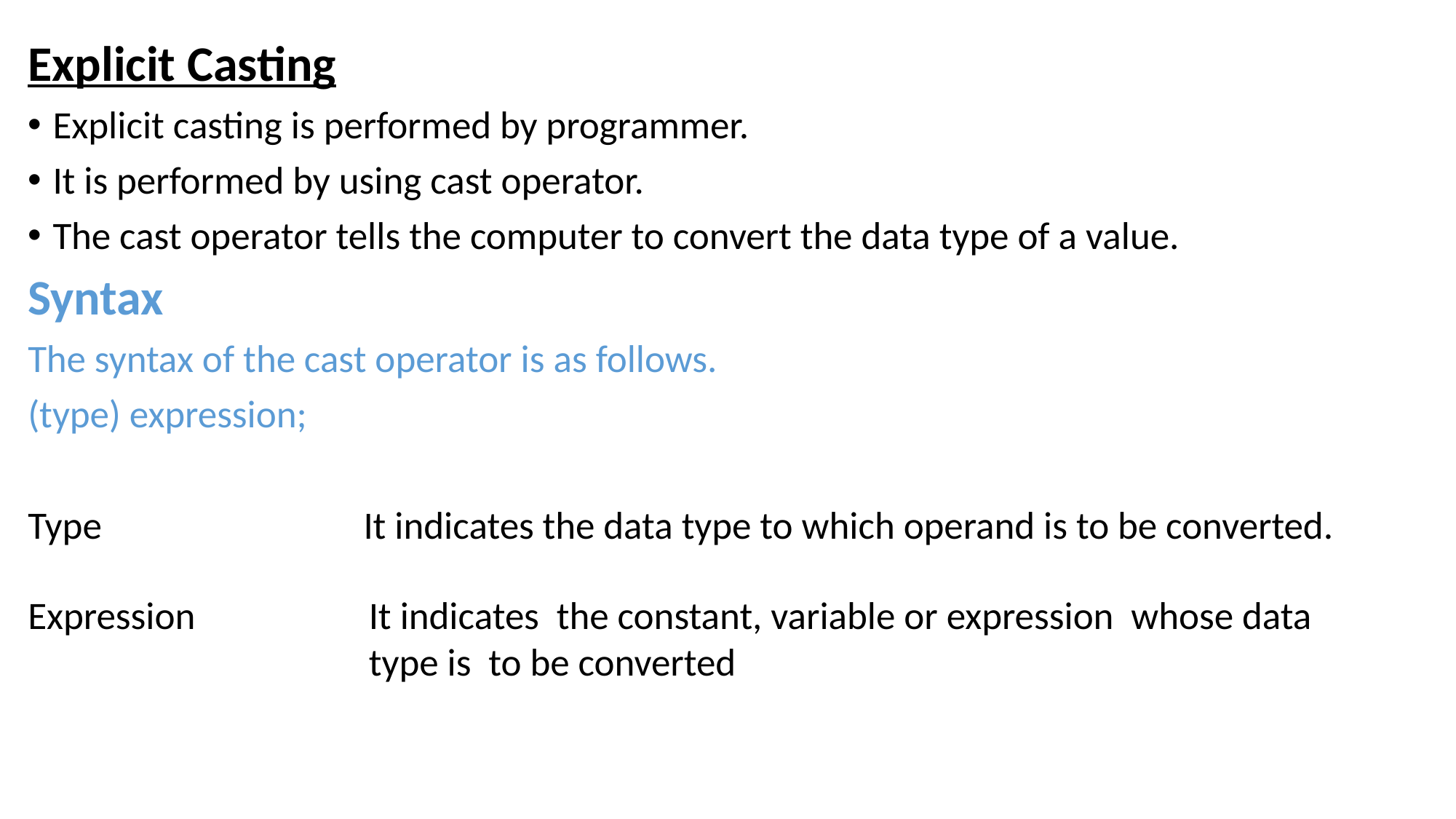

Explicit Casting
Explicit casting is performed by programmer.
It is performed by using cast operator.
The cast operator tells the computer to convert the data type of a value.
Syntax
The syntax of the cast operator is as follows.
(type) expression;

Type		It indicates the data type to which operand is to be converted.

Expression	It indicates  the constant, variable or expression  whose data type is  to be converted